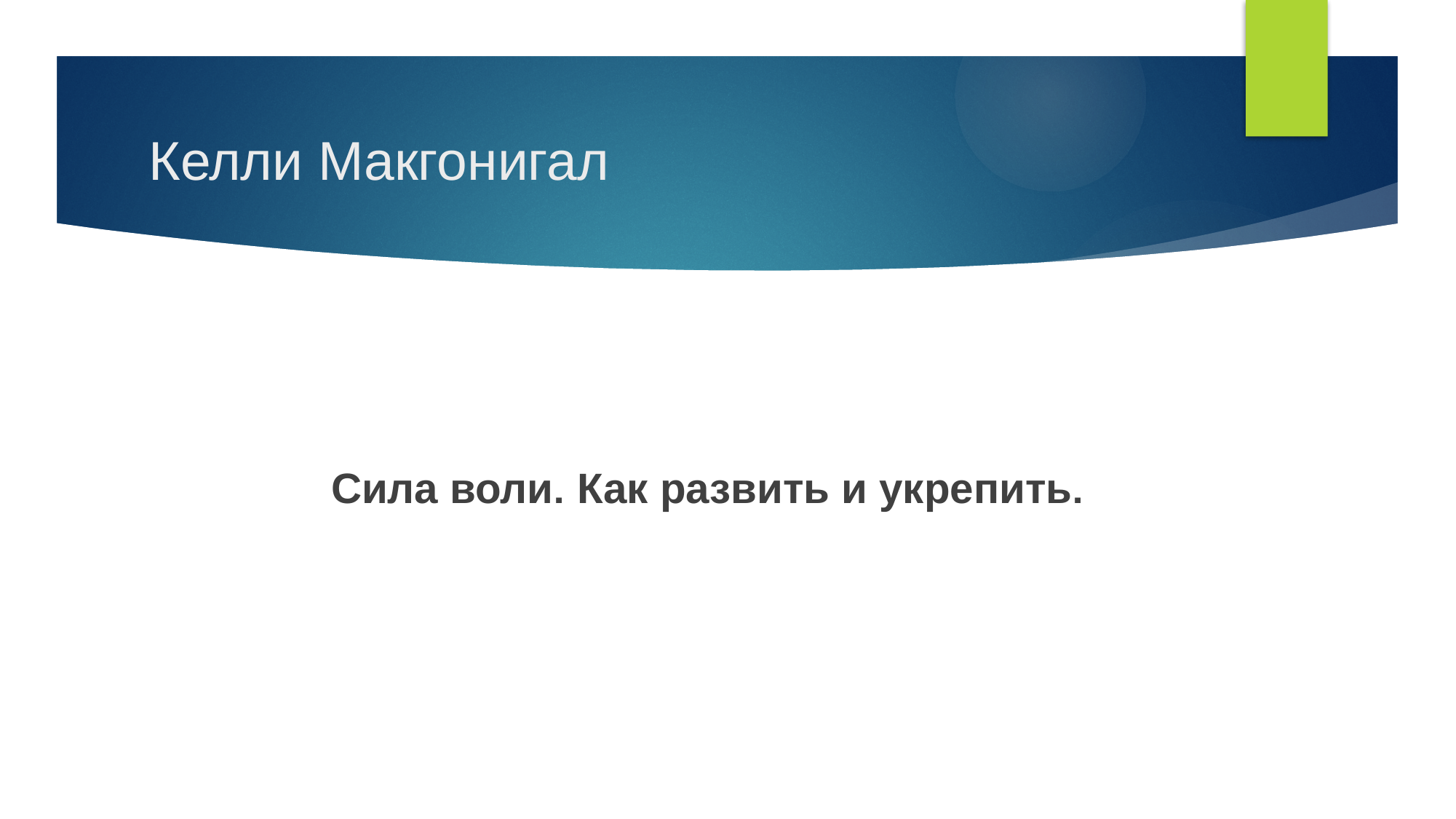

# Келли Макгонигал
Сила воли. Как развить и укрепить.